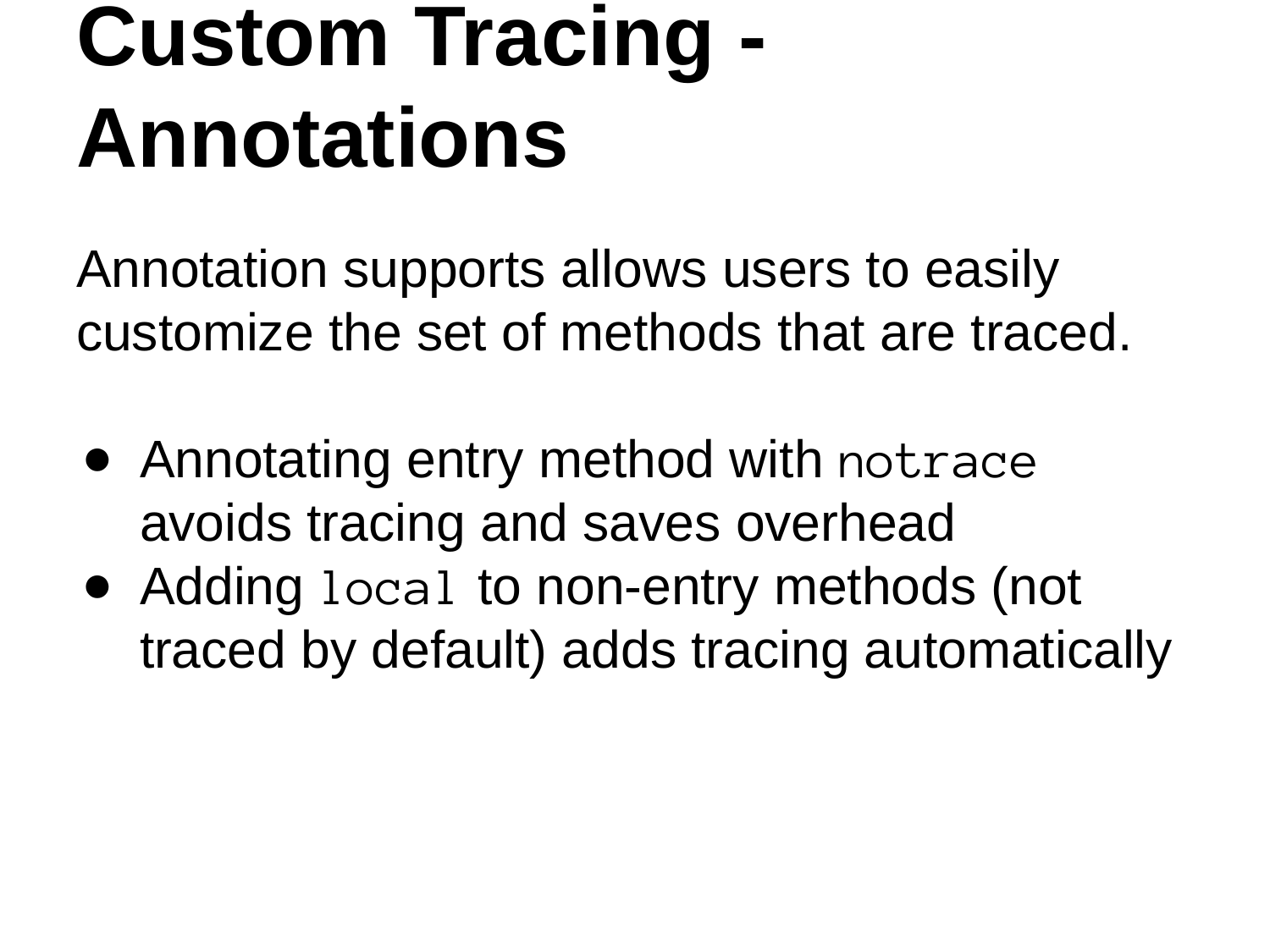

# Custom Tracing - Annotations
Annotation supports allows users to easily customize the set of methods that are traced.

Annotating entry method with notrace avoids tracing and saves overhead
Adding local to non-entry methods (not traced by default) adds tracing automatically